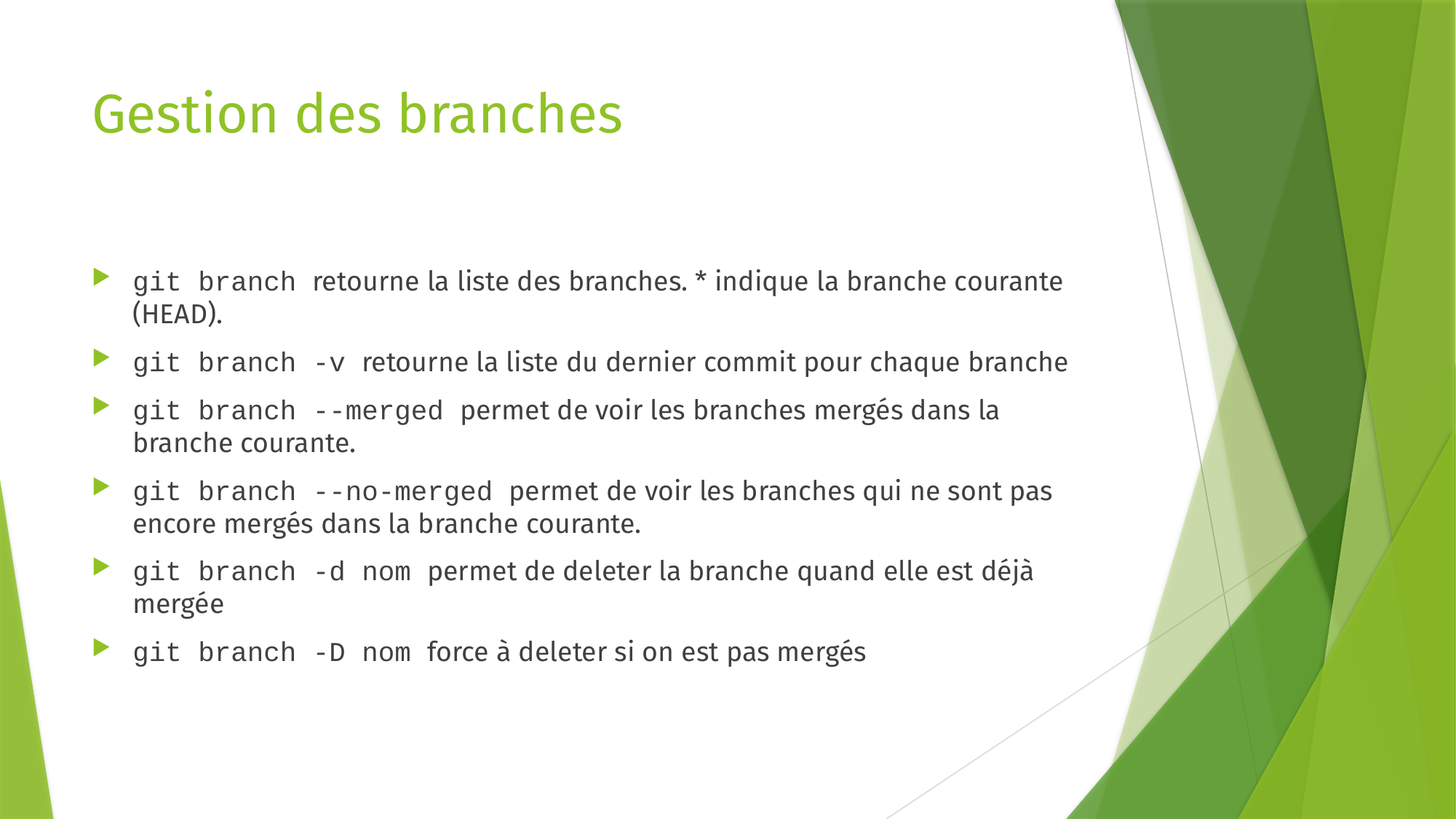

# Gestion des branches
git branch retourne la liste des branches. * indique la branche courante (HEAD).
git branch -v retourne la liste du dernier commit pour chaque branche
git branch --merged permet de voir les branches mergés dans la branche courante.
git branch --no-merged permet de voir les branches qui ne sont pas encore mergés dans la branche courante.
git branch -d nom permet de deleter la branche quand elle est déjà mergée
git branch -D nom force à deleter si on est pas mergés